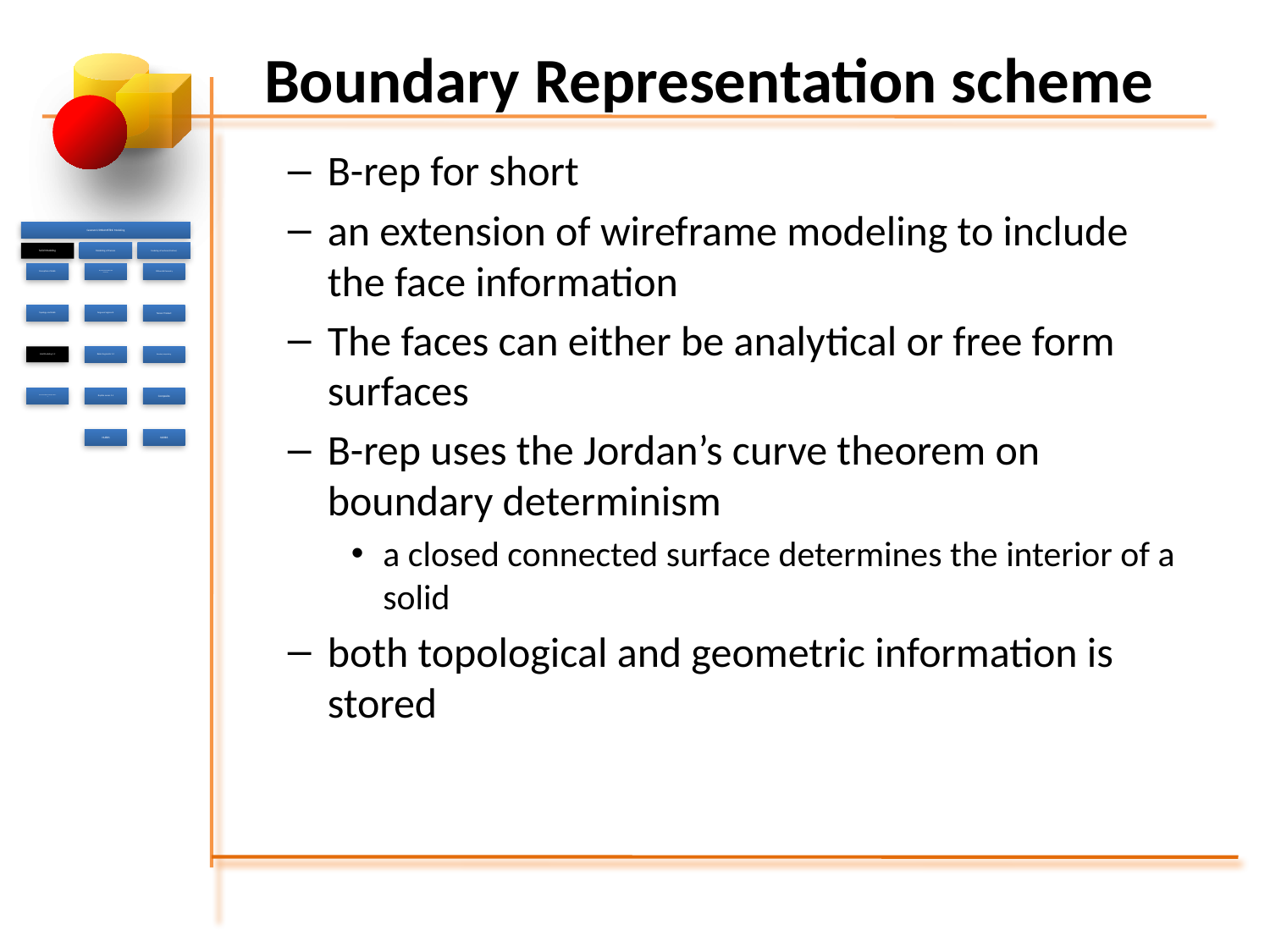

# Boundary Representation scheme
B-rep for short
an extension of wireframe modeling to include the face information
The faces can either be analytical or free form surfaces
B-rep uses the Jordan’s curve theorem on boundary determinism
a closed connected surface determines the interior of a solid
both topological and geometric information is stored
Geometric/PARAMETRIC Modeling
Solid Modeling
Perception of Solids
Modeling of Curves
Modeling of Surfaces (Patches)
Topology and Solids
Solid Modeling 1-2
Transformations and Projections 1-2
Representation, Differential Geometry
Ferguson Segments
Bezier Segments 1-2
B-spline curves 1-5
NURBS
Differential Geometry
Tensor Product
Boundary Interpolating
Composite
NURBS